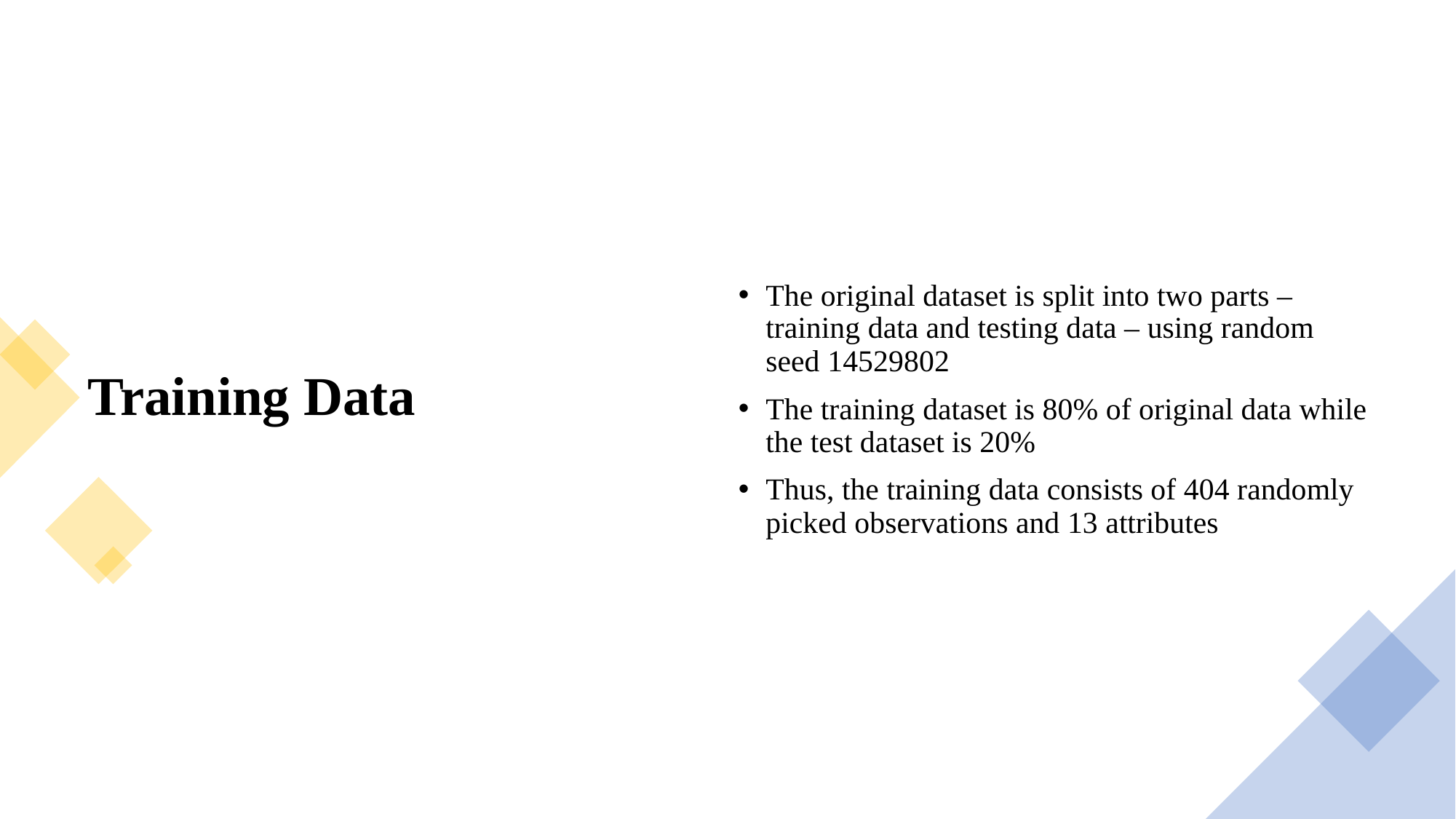

# Training Data
The original dataset is split into two parts – training data and testing data – using random seed 14529802
The training dataset is 80% of original data while the test dataset is 20%
Thus, the training data consists of 404 randomly picked observations and 13 attributes